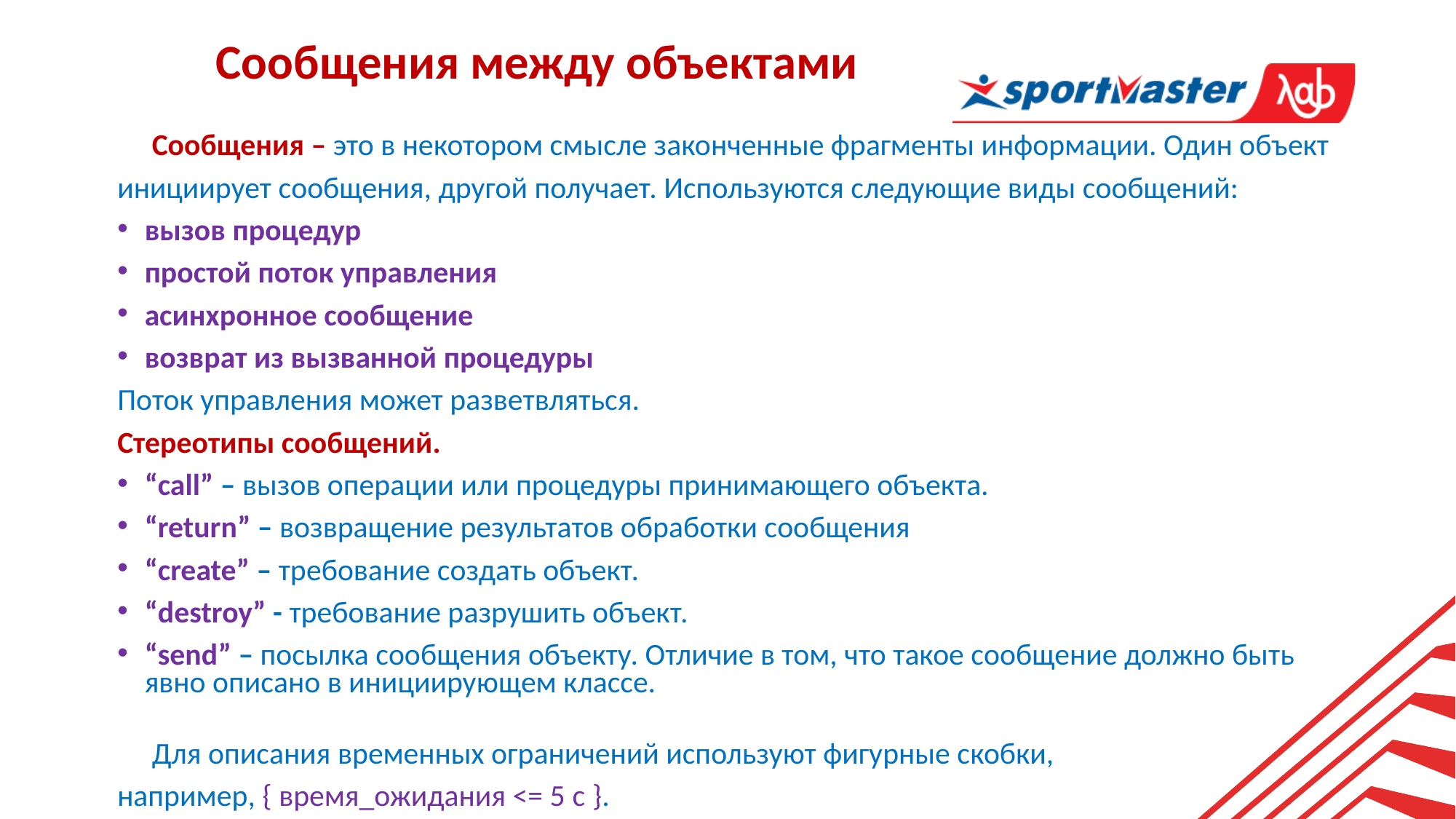

Сообщения между объектами
     Сообщения – это в некотором смысле законченные фрагменты информации. Один объект
инициирует сообщения, другой получает. Используются следующие виды сообщений:
вызов процедур
простой поток управления
асинхронное сообщение
возврат из вызванной процедуры
Поток управления может разветвляться.
Стереотипы сообщений.
“call” – вызов операции или процедуры принимающего объекта.
“return” – возвращение результатов обработки сообщения
“create” – требование создать объект.
“destroy” - требование разрушить объект.
“send” – посылка сообщения объекту. Отличие в том, что такое сообщение должно быть явно описано в инициирующем классе.

     Для описания временных ограничений используют фигурные скобки,
например, { время_ожидания <= 5 c }.